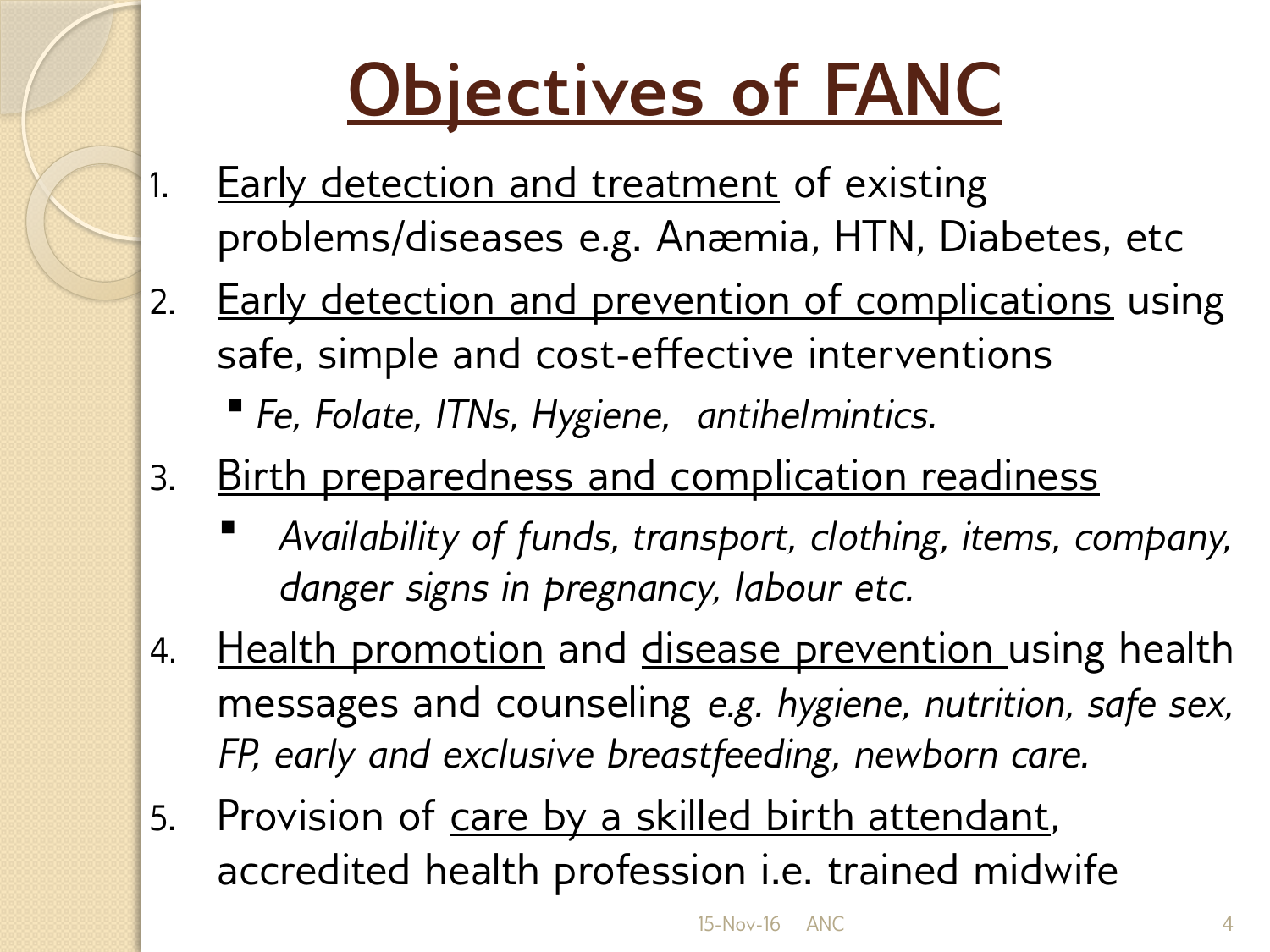

# Objectives of FANC
Early detection and treatment of existing problems/diseases e.g. Anaemia, HTN, Diabetes, etc
Early detection and prevention of complications using safe, simple and cost-effective interventions
Fe, Folate, ITNs, Hygiene,  antihelmintics.
Birth preparedness and complication readiness
Availability of funds, transport, clothing, items, company, danger signs in pregnancy, labour etc.
Health promotion and disease prevention using health messages and counseling e.g. hygiene, nutrition, safe sex, FP, early and exclusive breastfeeding, newborn care.
Provision of care by a skilled birth attendant, accredited health profession i.e. trained midwife
15-Nov-16
ANC
4